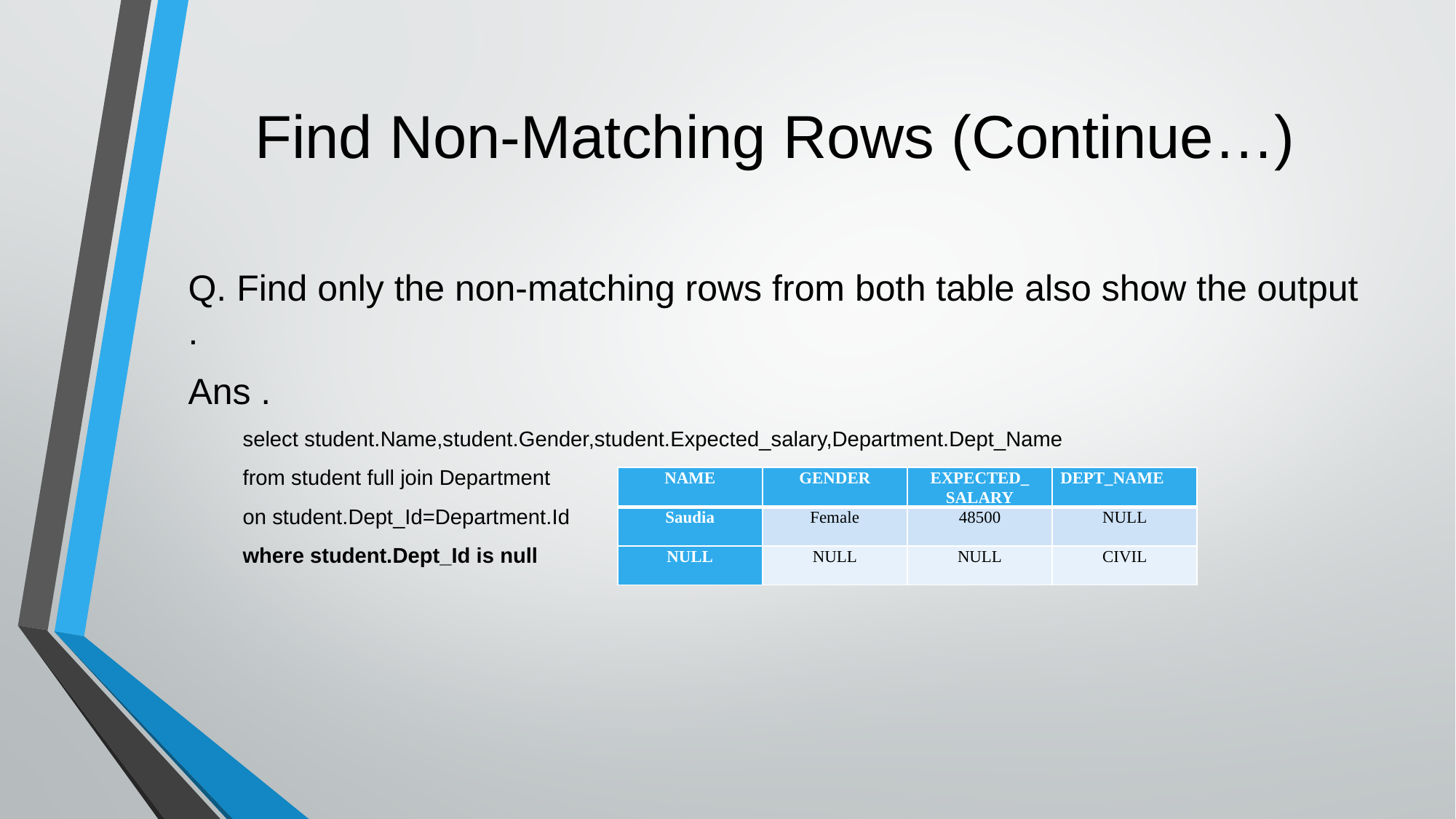

# Find Non-Matching Rows (Continue…)
Q. Find only the non-matching rows from both table also show the output .
Ans .
select student.Name,student.Gender,student.Expected_salary,Department.Dept_Name
from student full join Department
on student.Dept_Id=Department.Id
where student.Dept_Id is null

| NAME | GENDER | EXPECTED\_ SALARY | DEPT\_NAME |
| --- | --- | --- | --- |
| Saudia | Female | 48500 | NULL |
| NULL | NULL | NULL | CIVIL |